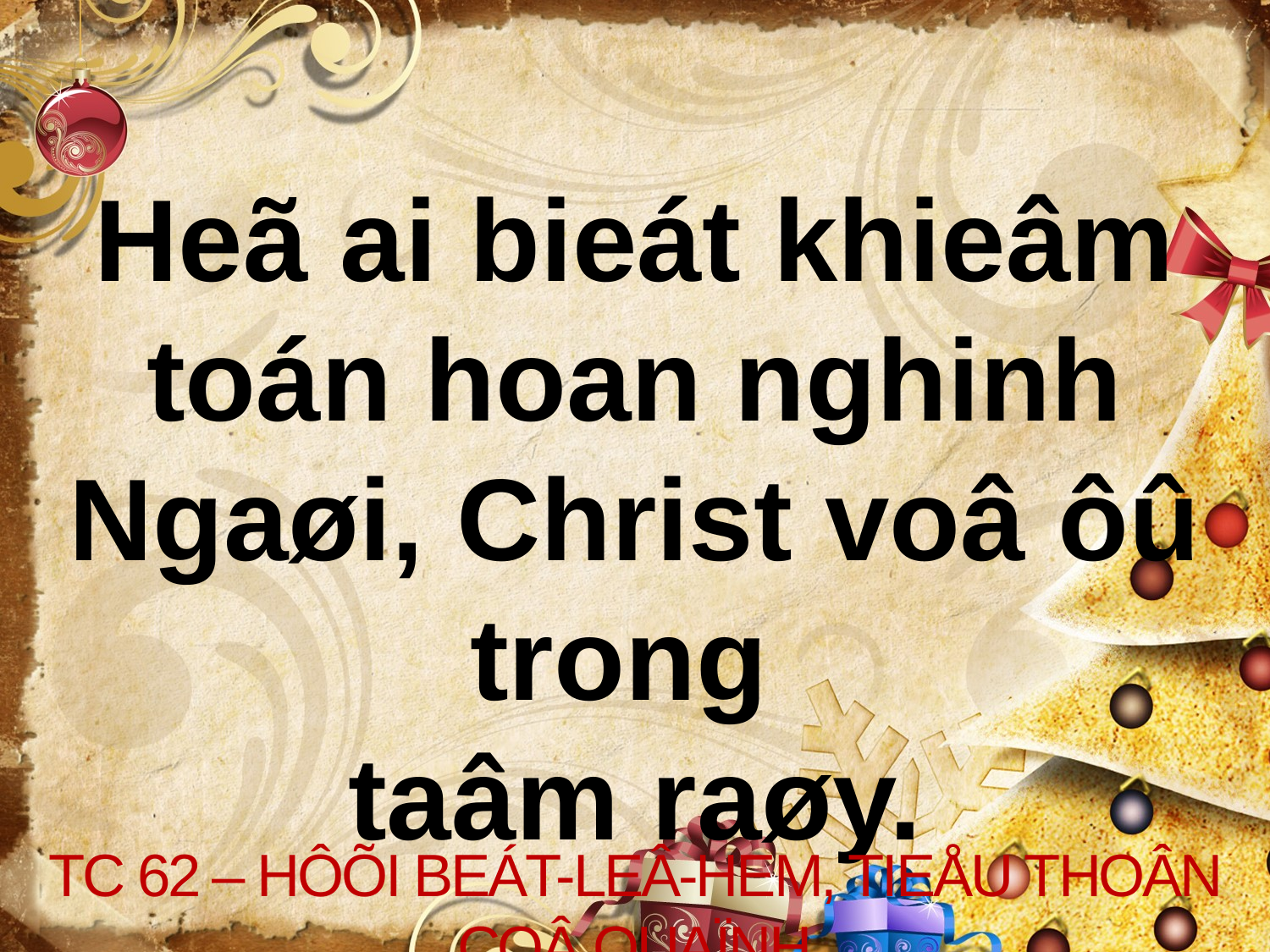

Heã ai bieát khieâm toán hoan nghinh Ngaøi, Christ voâ ôû trong
taâm raøy.
TC 62 – HÔÕI BEÁT-LEÂ-HEM, TIEÅU THOÂN COÂ QUAÏNH